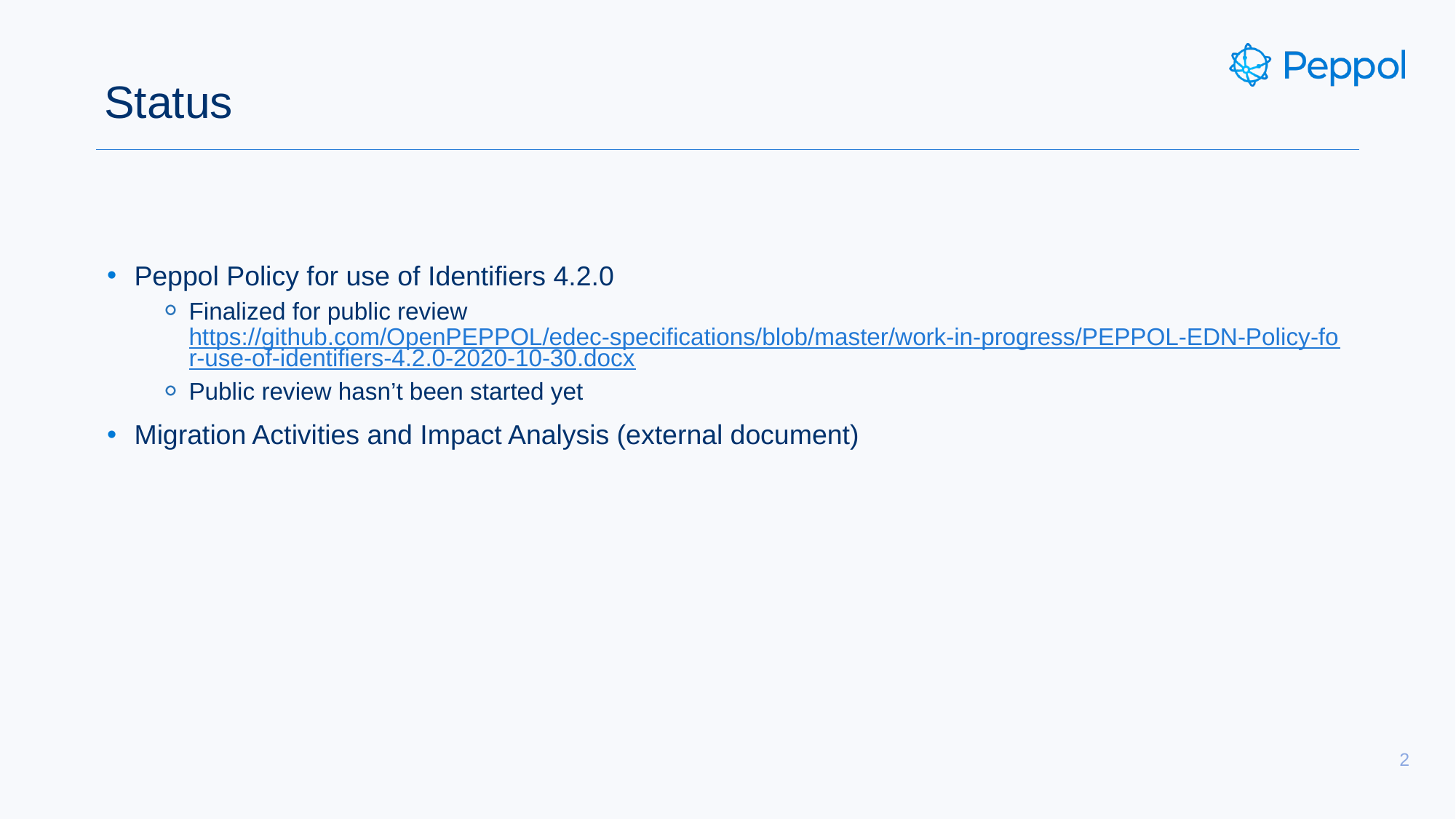

# Status
Peppol Policy for use of Identifiers 4.2.0
Finalized for public review
https://github.com/OpenPEPPOL/edec-specifications/blob/master/work-in-progress/PEPPOL-EDN-Policy-for-use-of-identifiers-4.2.0-2020-10-30.docx
Public review hasn’t been started yet
Migration Activities and Impact Analysis (external document)
2